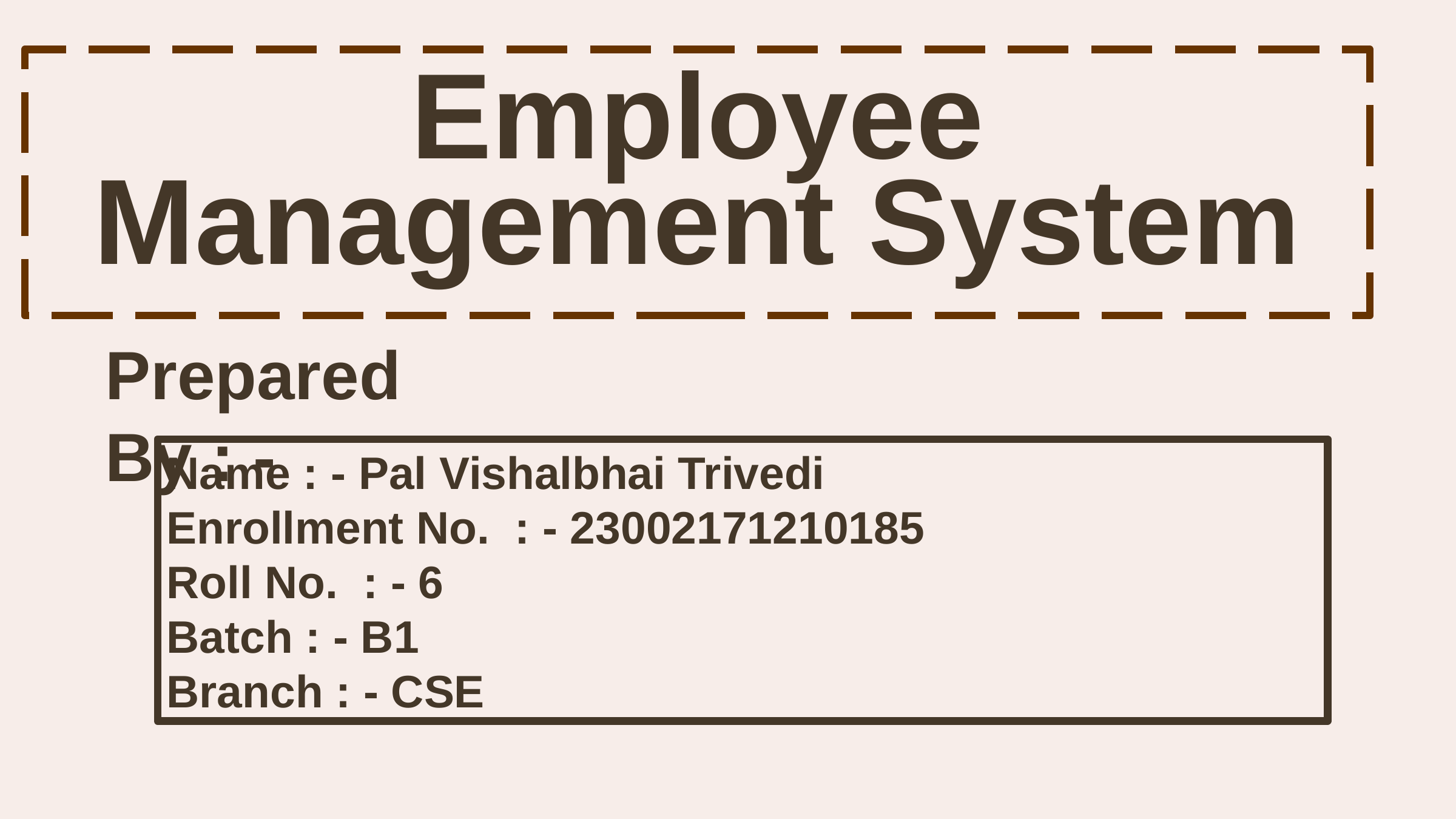

Employee Management System
Prepared By : -
Name : - Pal Vishalbhai Trivedi
Enrollment No.  : - 23002171210185
Roll No.  : - 6
Batch : - B1
Branch : - CSE